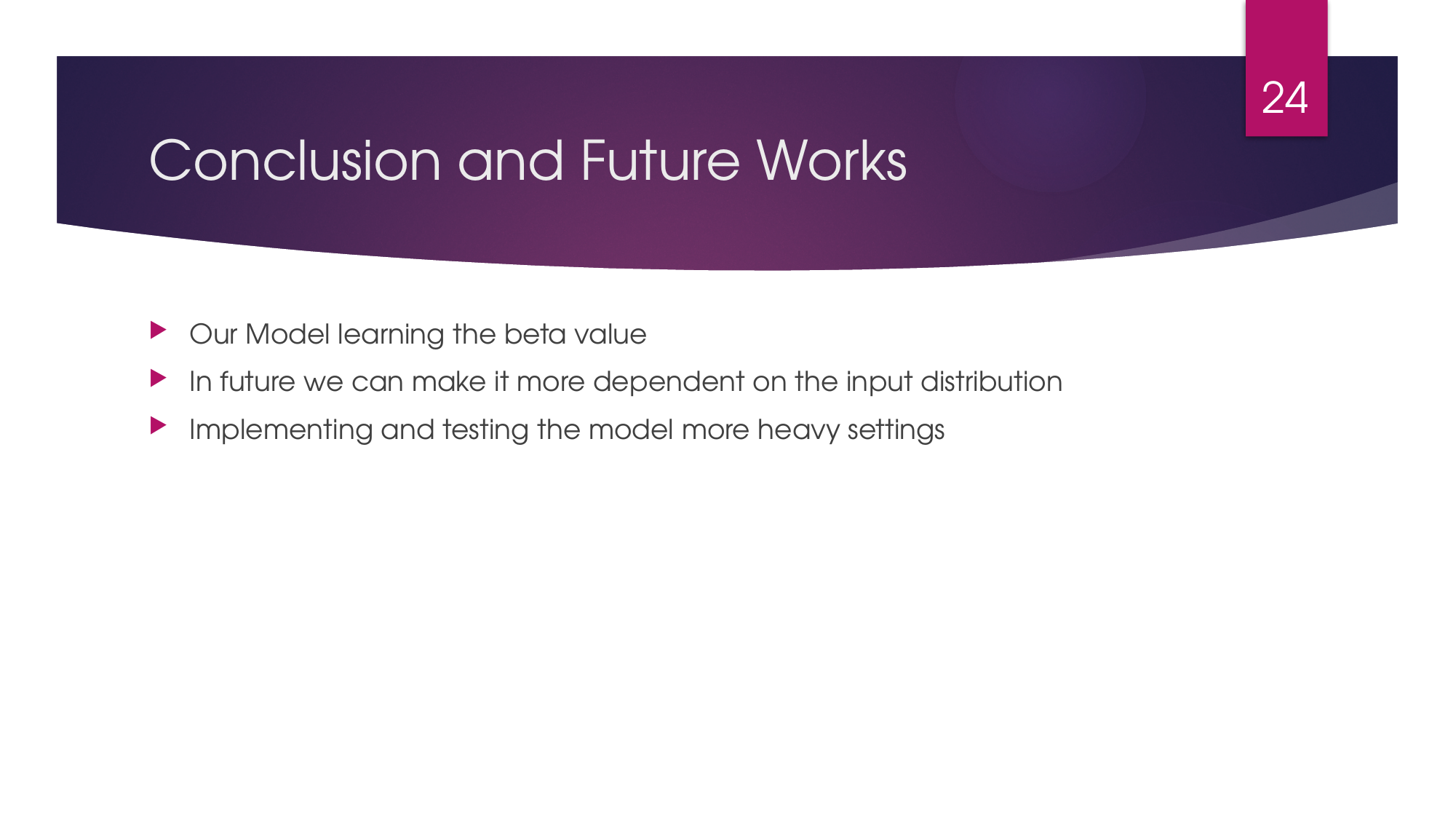

24
# Conclusion and Future Works
Our Model learning the beta value
In future we can make it more dependent on the input distribution
Implementing and testing the model more heavy settings